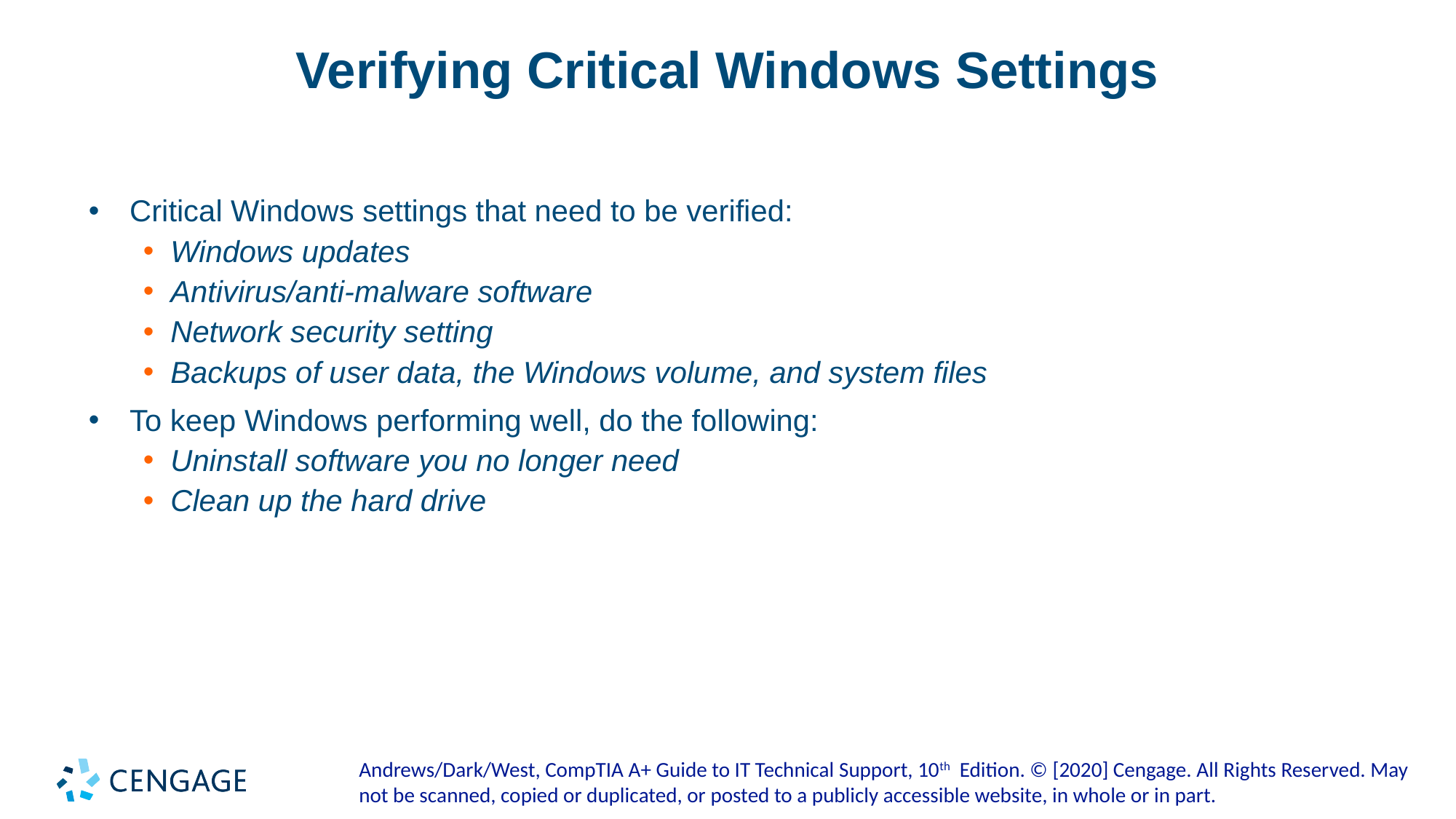

# Verifying Critical Windows Settings
Critical Windows settings that need to be verified:
Windows updates
Antivirus/anti-malware software
Network security setting
Backups of user data, the Windows volume, and system files
To keep Windows performing well, do the following:
Uninstall software you no longer need
Clean up the hard drive